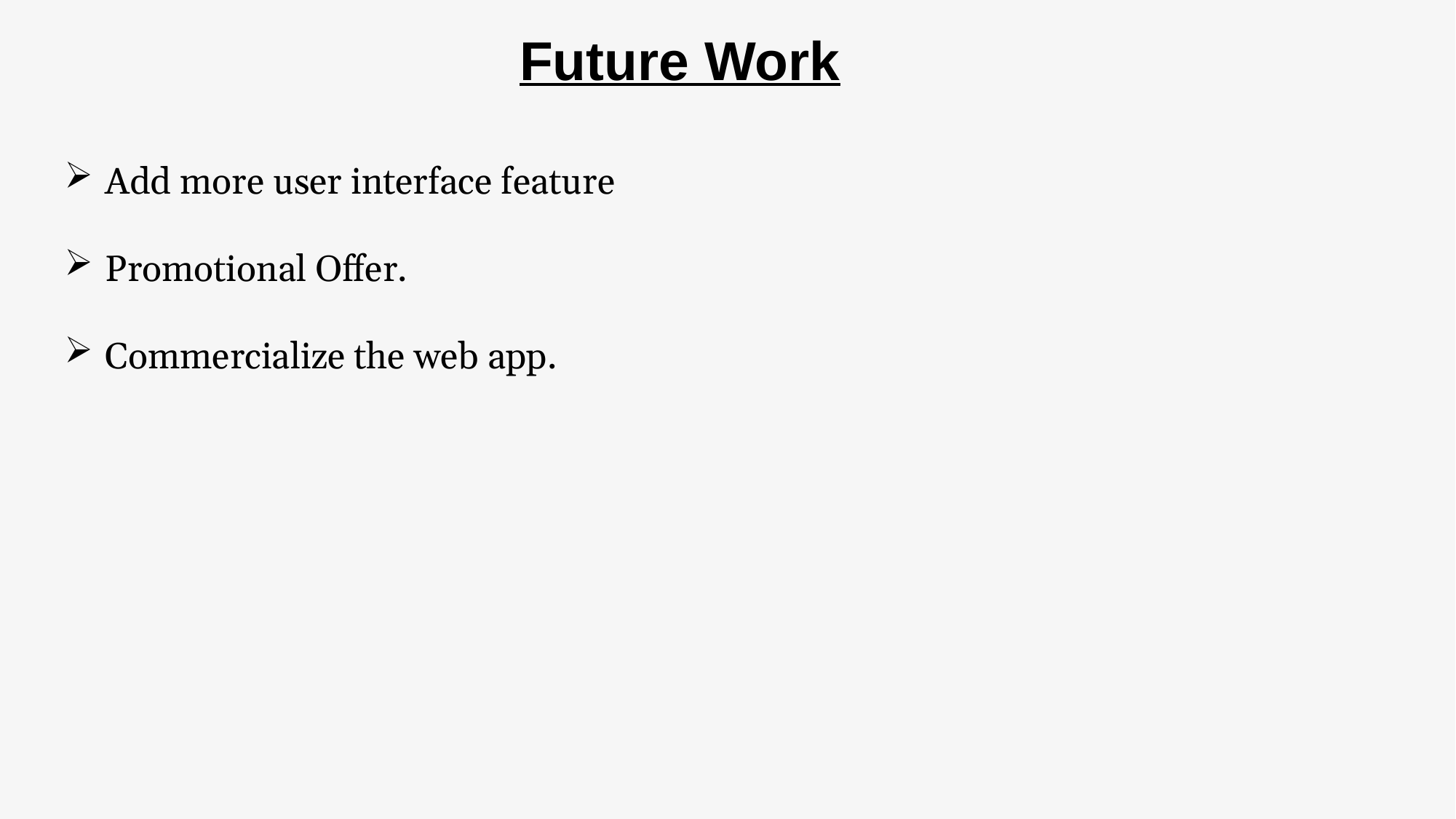

Future Work
Add more user interface feature

Promotional Offer.

Commercialize the web app.